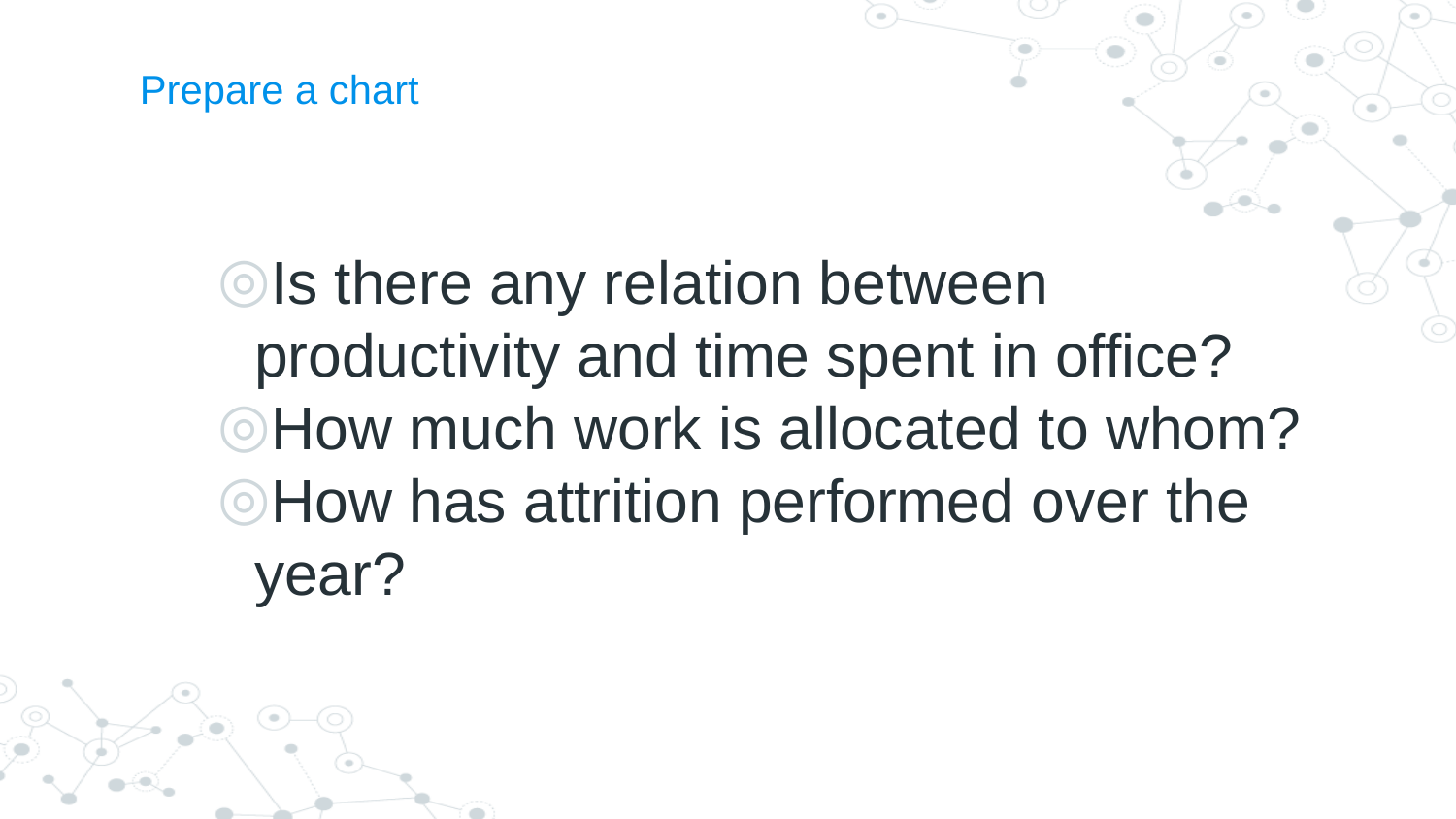

# Prepare a chart
Is there any relation between productivity and time spent in office?
How much work is allocated to whom?
How has attrition performed over the year?